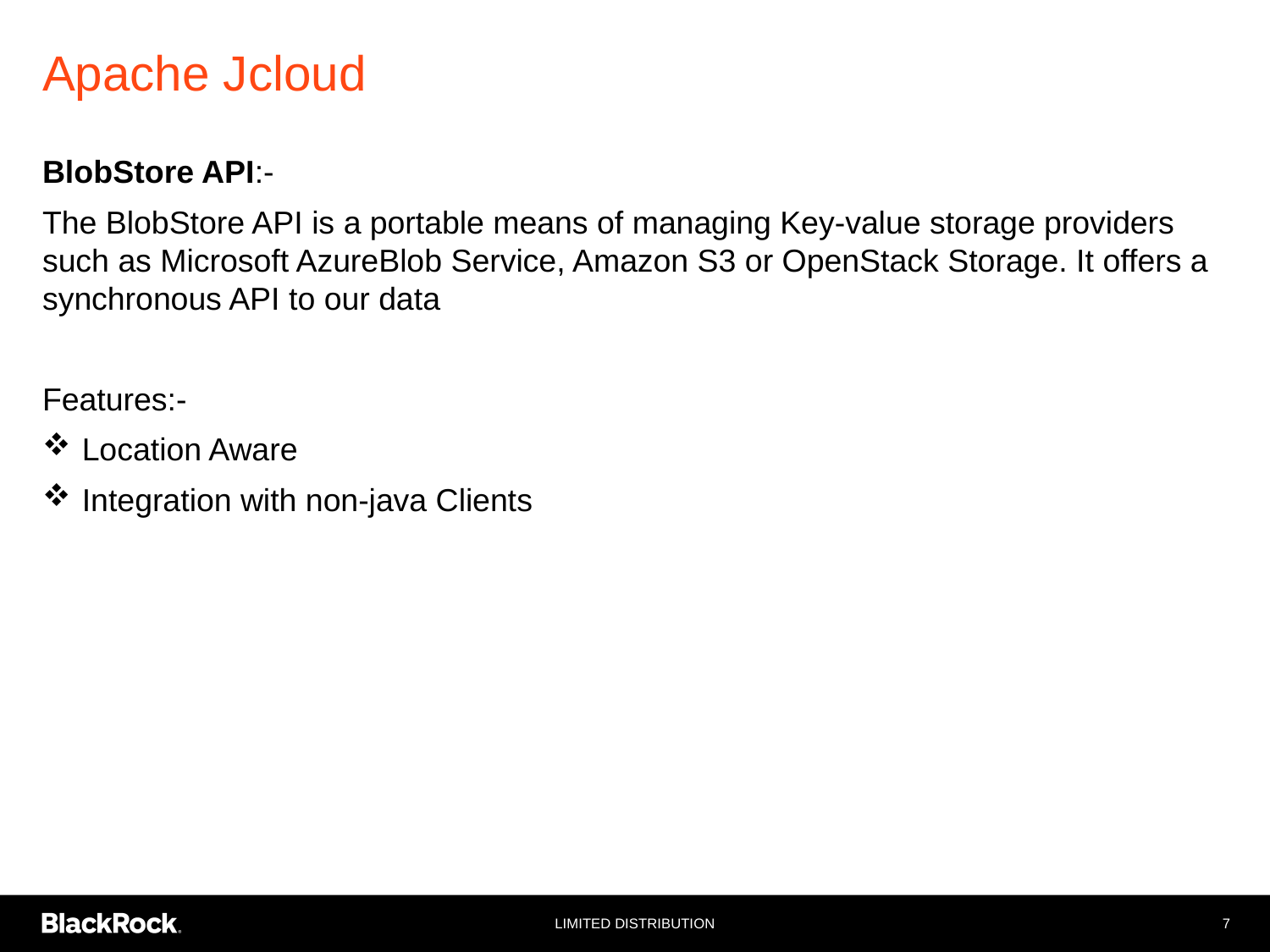

# Apache Jcloud
BlobStore API:-
The BlobStore API is a portable means of managing Key-value storage providers such as Microsoft AzureBlob Service, Amazon S3 or OpenStack Storage. It offers a synchronous API to our data

Features:-
Location Aware
Integration with non-java Clients

Limited Distribution
7